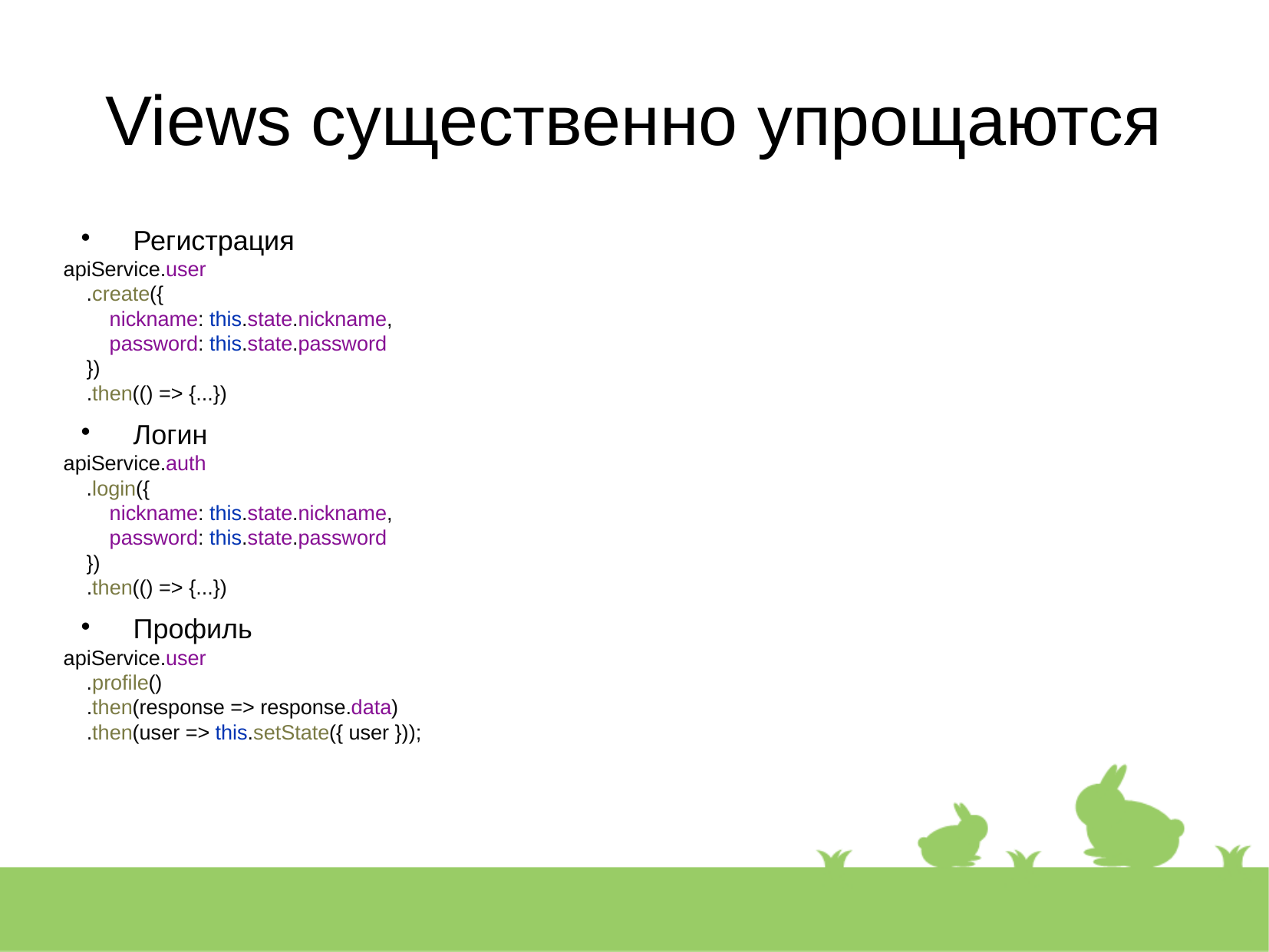

Views существенно упрощаются
Регистрация
apiService.user
    .create({
        nickname: this.state.nickname,
        password: this.state.password
    })
    .then(() => {...})
Логин
apiService.auth
    .login({
        nickname: this.state.nickname,
        password: this.state.password
    })
    .then(() => {...})
Профиль
apiService.user
    .profile()
    .then(response => response.data)
    .then(user => this.setState({ user }));